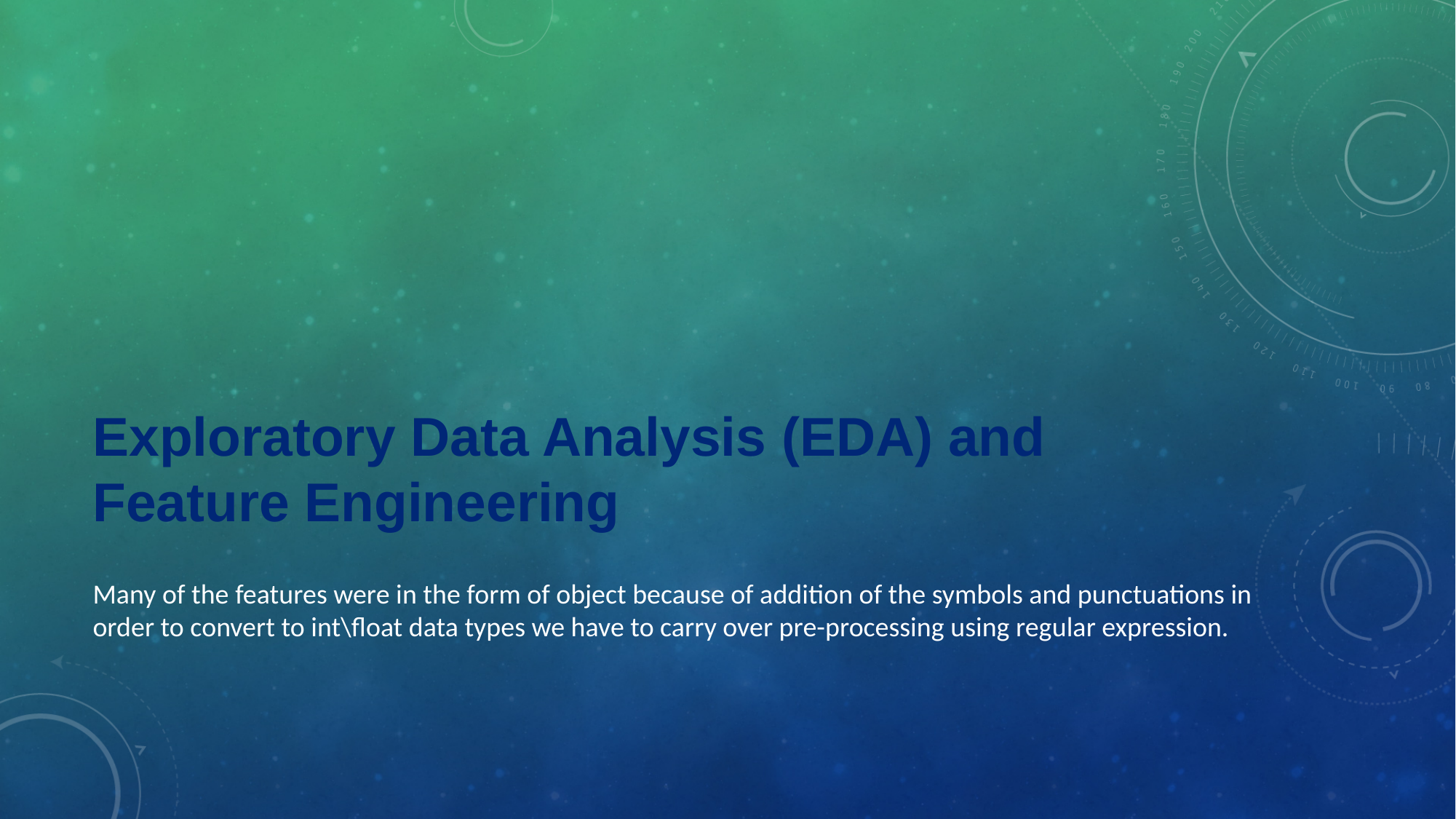

# Exploratory Data Analysis (EDA) and Feature Engineering
Many of the features were in the form of object because of addition of the symbols and punctuations in order to convert to int\float data types we have to carry over pre-processing using regular expression.